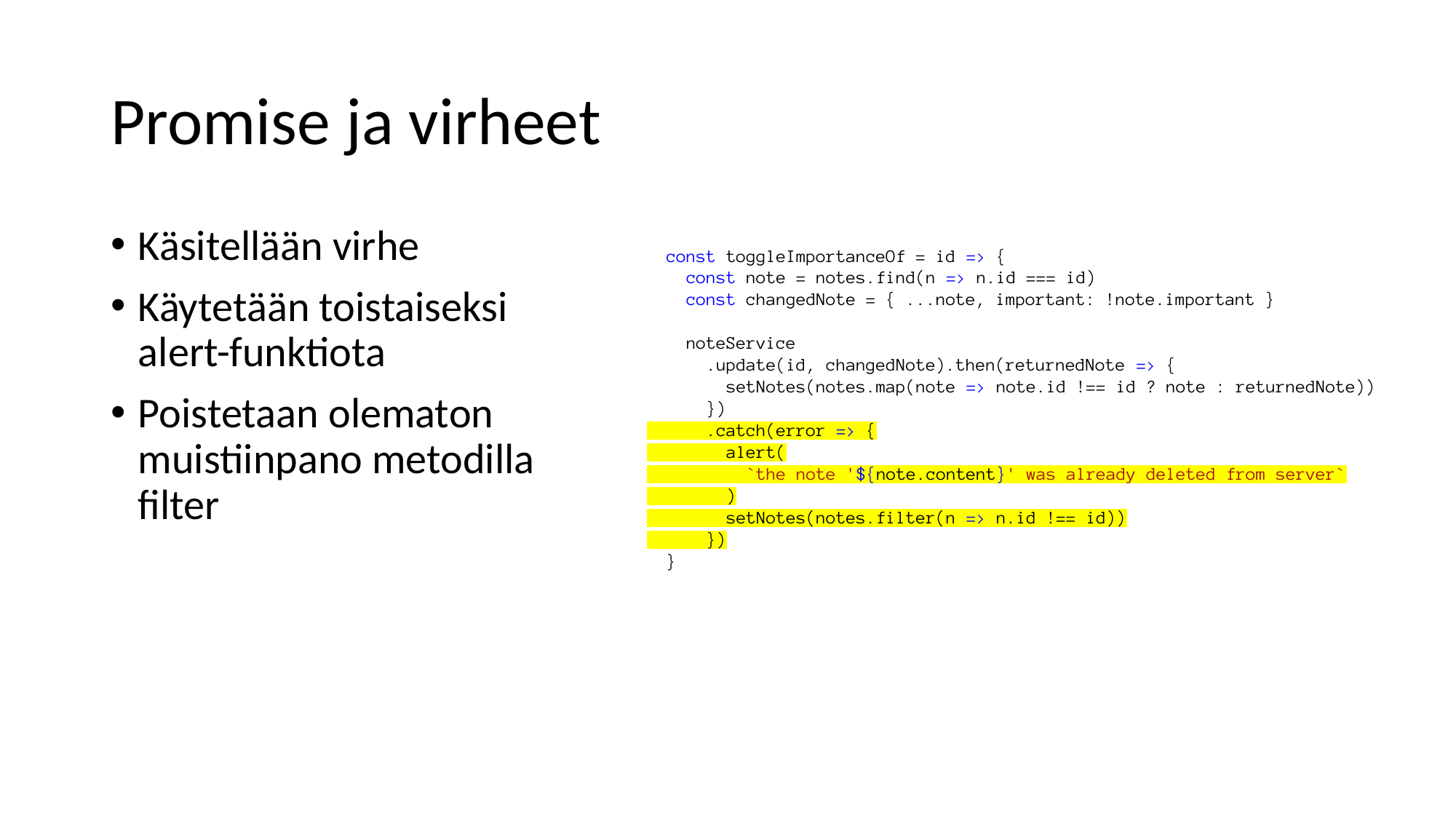

# Promise ja virheet
Käsitellään virhe
Käytetään toistaiseksi alert-funktiota
Poistetaan olematon muistiinpano metodilla filter
  const toggleImportanceOf = id => {
    const note = notes.find(n => n.id === id)
    const changedNote = { ...note, important: !note.important }

    noteService
      .update(id, changedNote).then(returnedNote => {
        setNotes(notes.map(note => note.id !== id ? note : returnedNote))
      })
      .catch(error => {
        alert(
          `the note '${note.content}' was already deleted from server`
        )
        setNotes(notes.filter(n => n.id !== id))
      })
  }